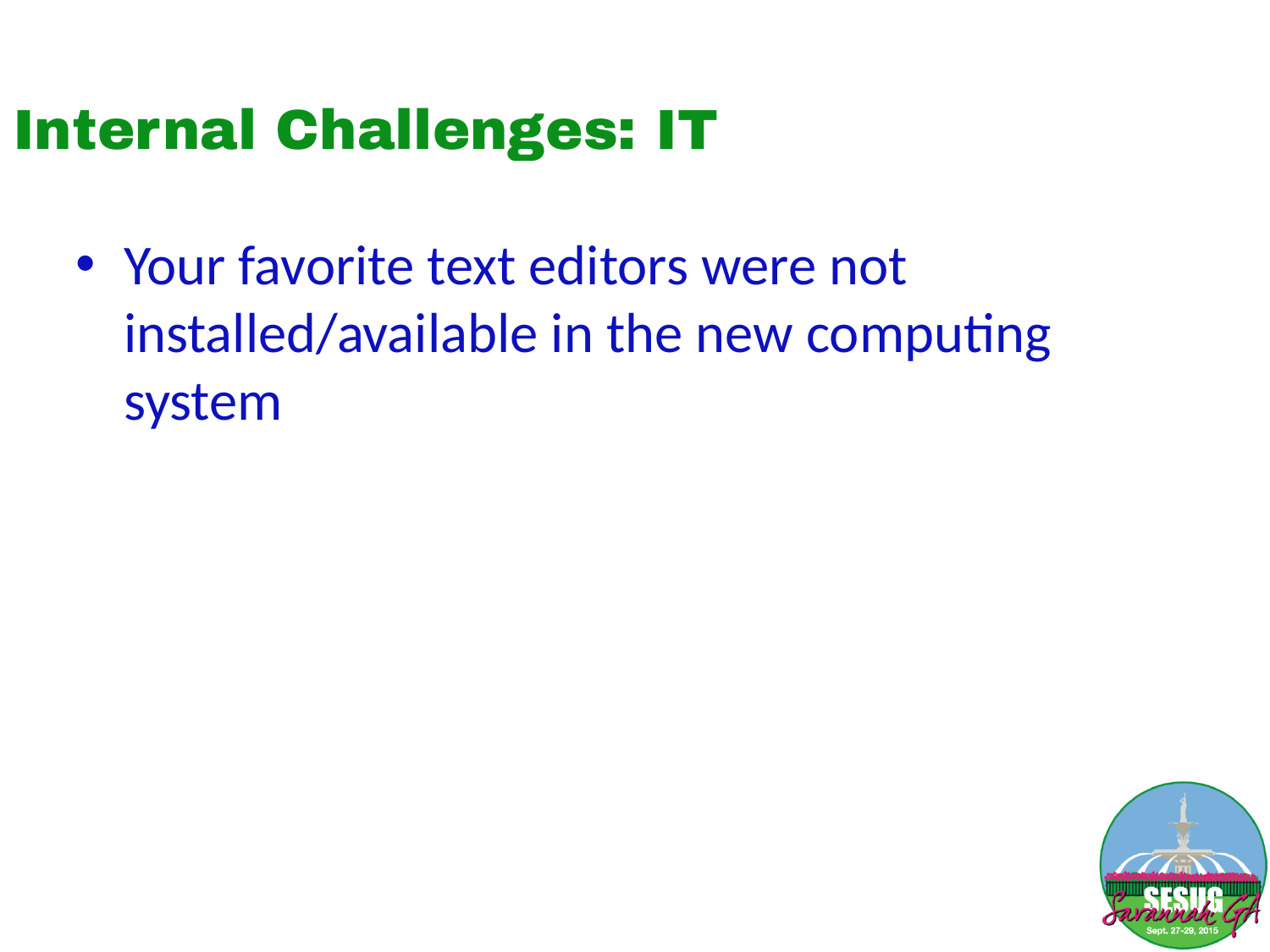

# Internal Challenges: IT
Your favorite text editors were not installed/available in the new computing system